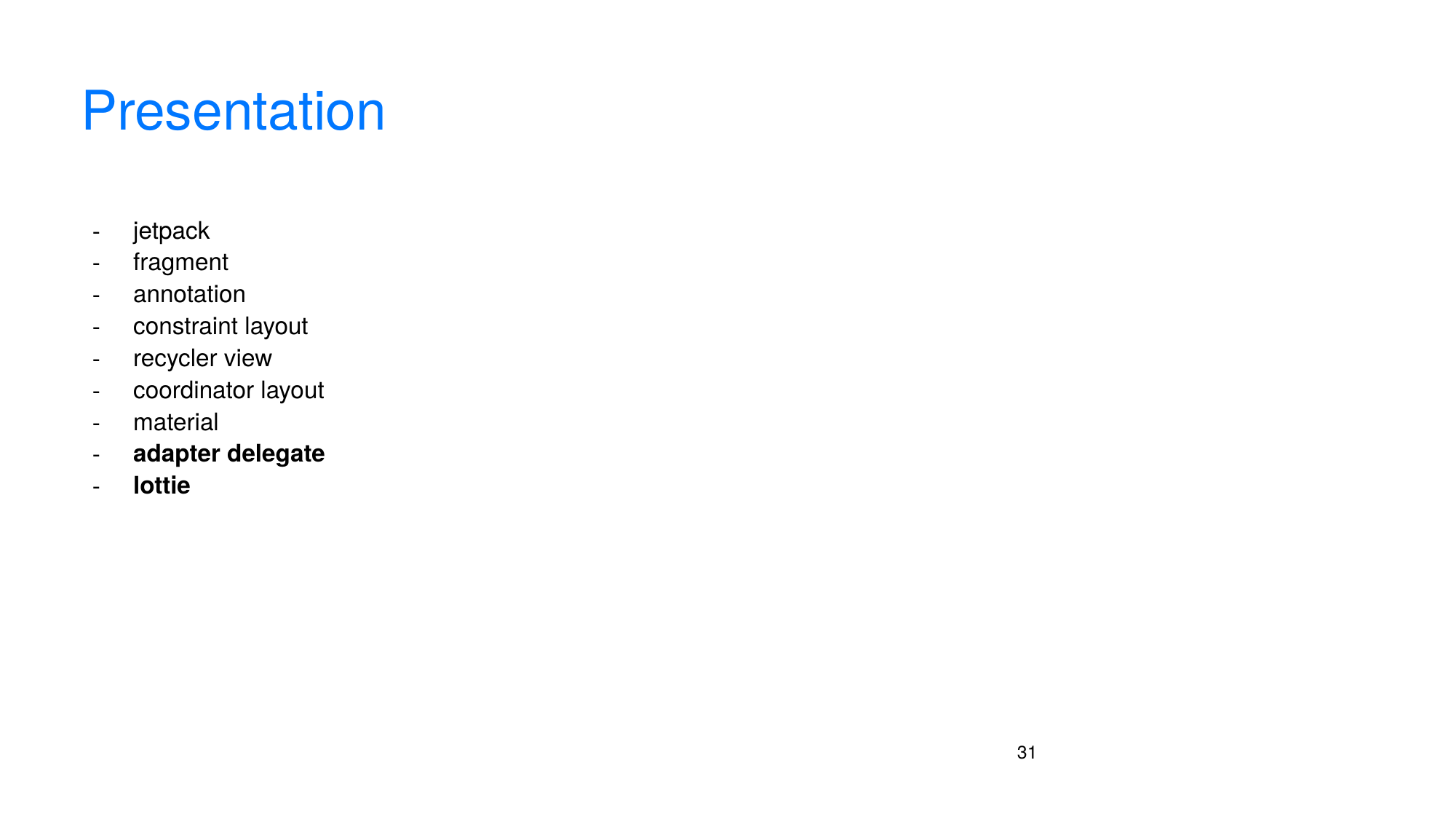

# Presentation
jetpack
fragment
annotation
constraint layout
recycler view
coordinator layout
material
adapter delegate
lottie

31